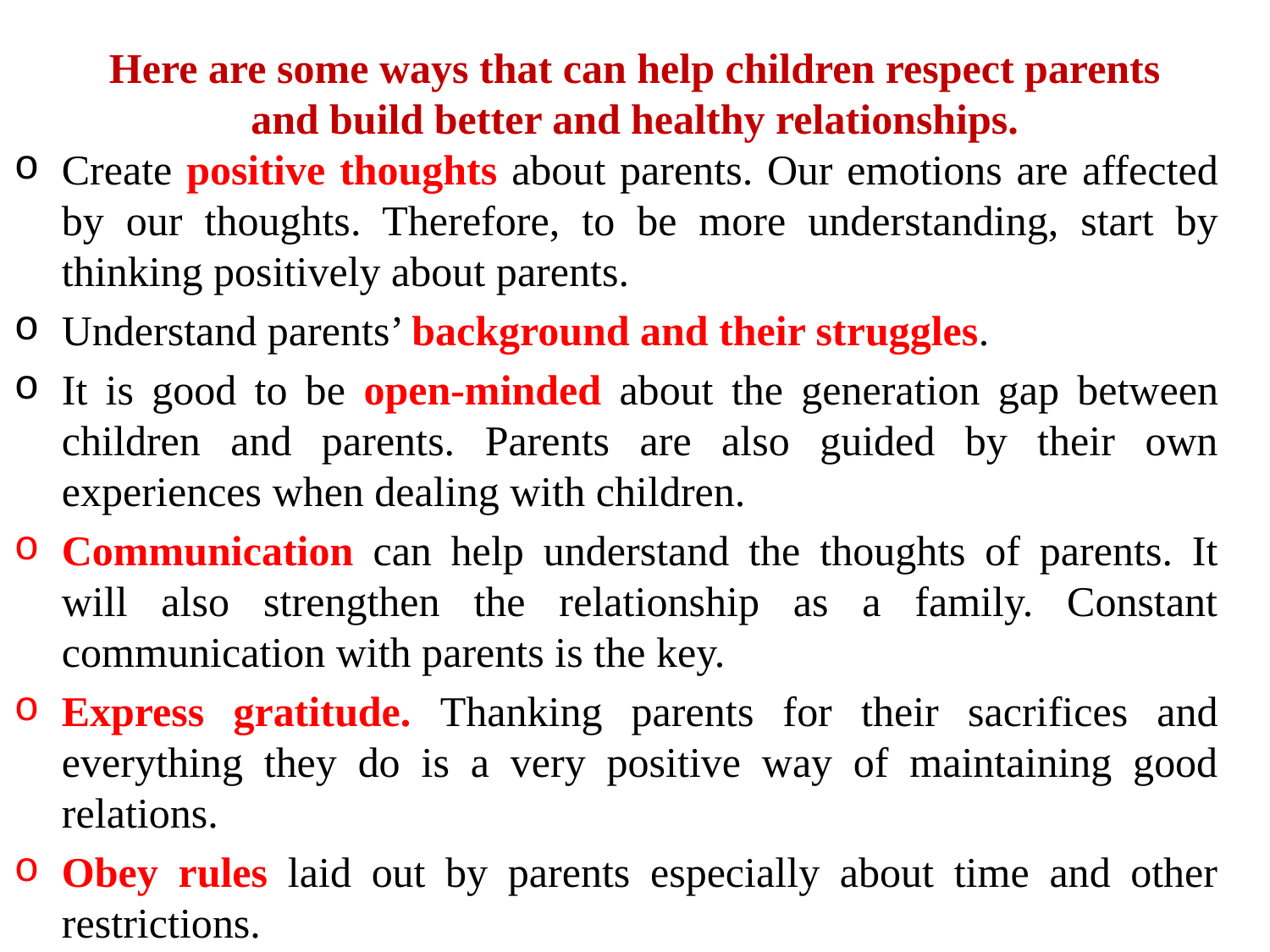

# Here are some ways that can help children respect parents and build better and healthy relationships.
Create positive thoughts about parents. Our emotions are affected by our thoughts. Therefore, to be more understanding, start by thinking positively about parents.
Understand parents’ background and their struggles.
It is good to be open-minded about the generation gap between children and parents. Parents are also guided by their own experiences when dealing with children.
Communication can help understand the thoughts of parents. It will also strengthen the relationship as a family. Constant communication with parents is the key.
Express gratitude. Thanking parents for their sacrifices and everything they do is a very positive way of maintaining good relations.
Obey rules laid out by parents especially about time and other restrictions.